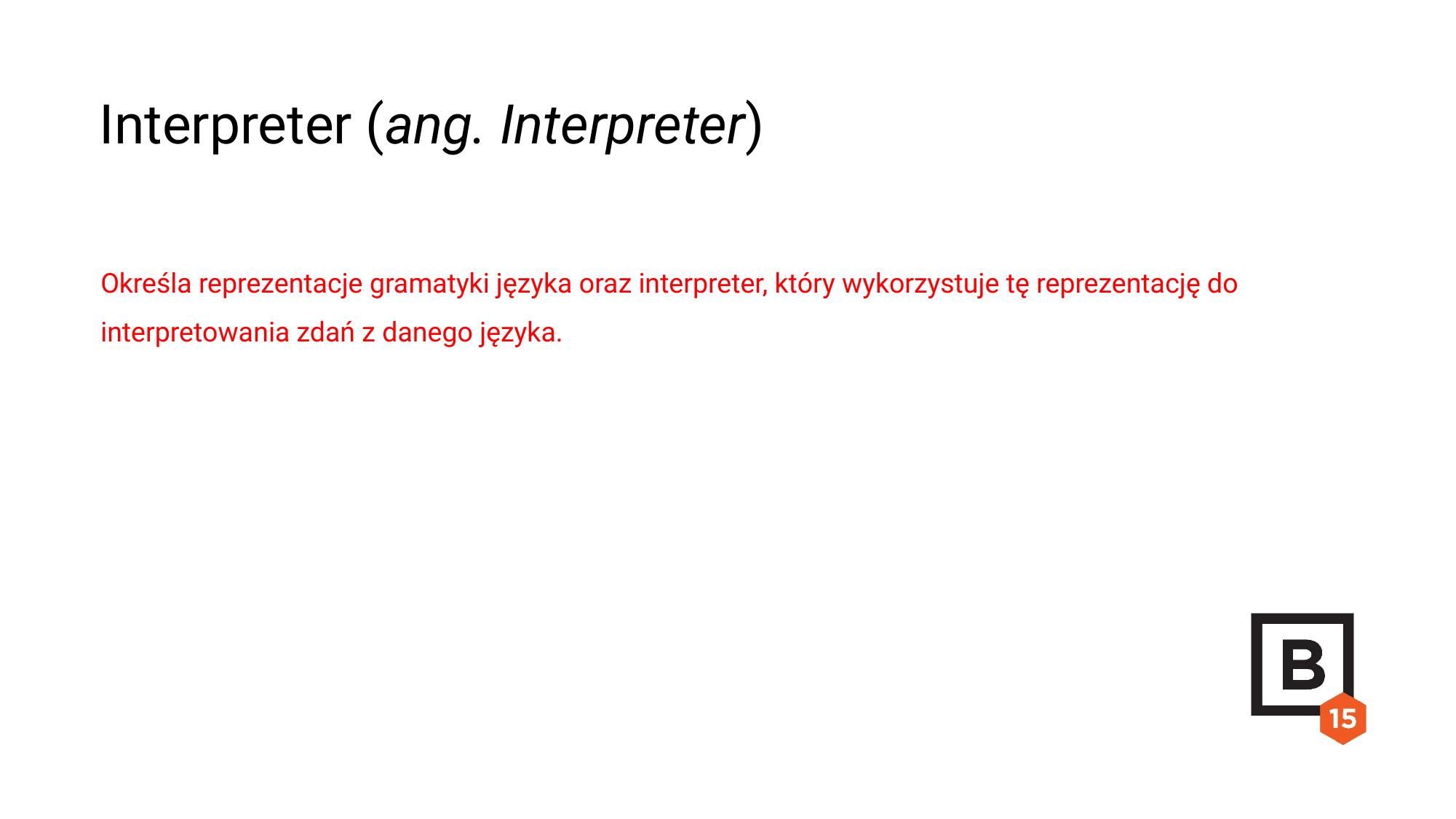

Interpreter (ang. Interpreter)

Określa reprezentacje gramatyki języka oraz interpreter, który wykorzystuje tę reprezentację do interpretowania zdań z danego języka.